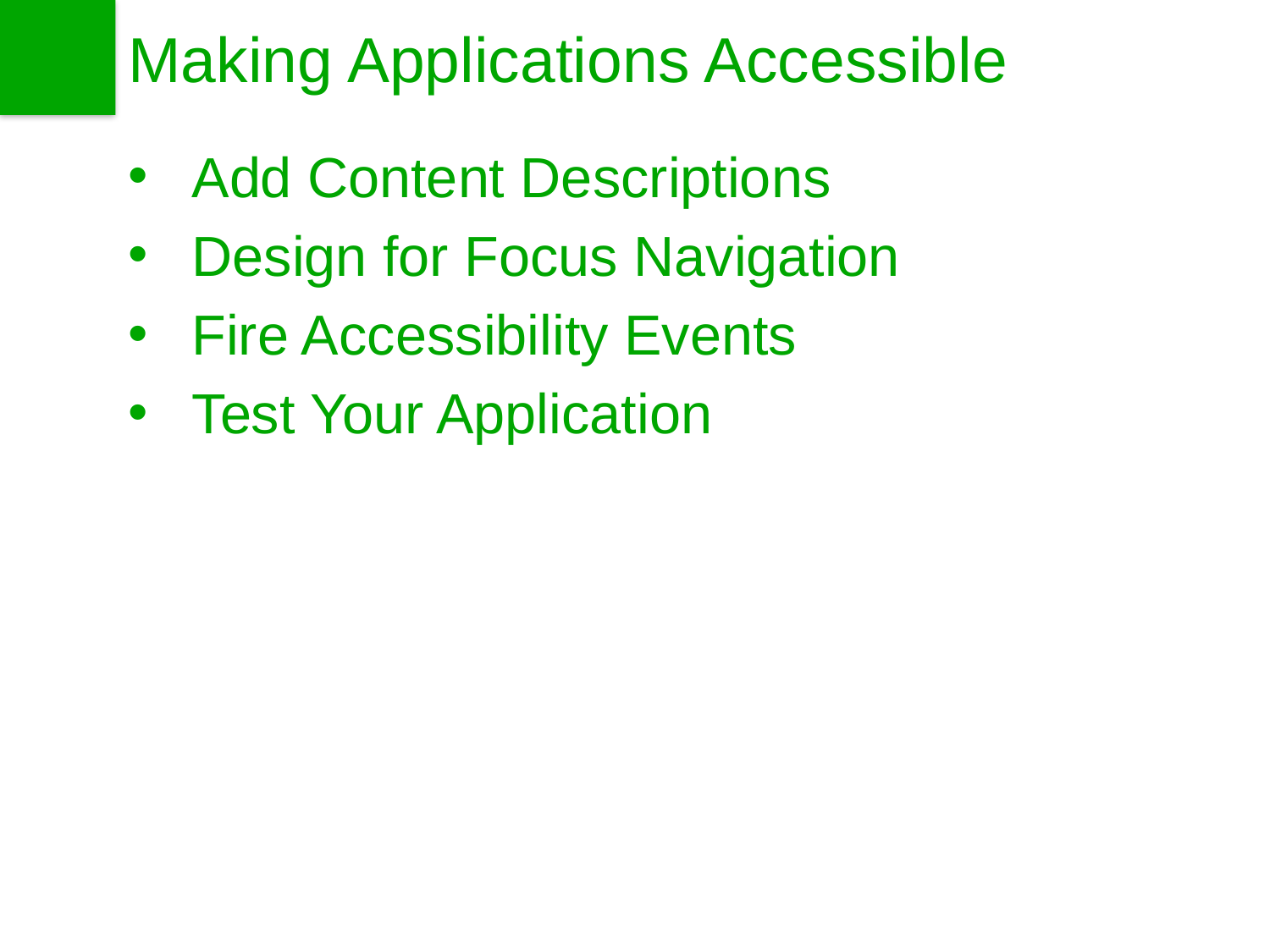

# Making Applications Accessible
Add Content Descriptions
Design for Focus Navigation
Fire Accessibility Events
Test Your Application